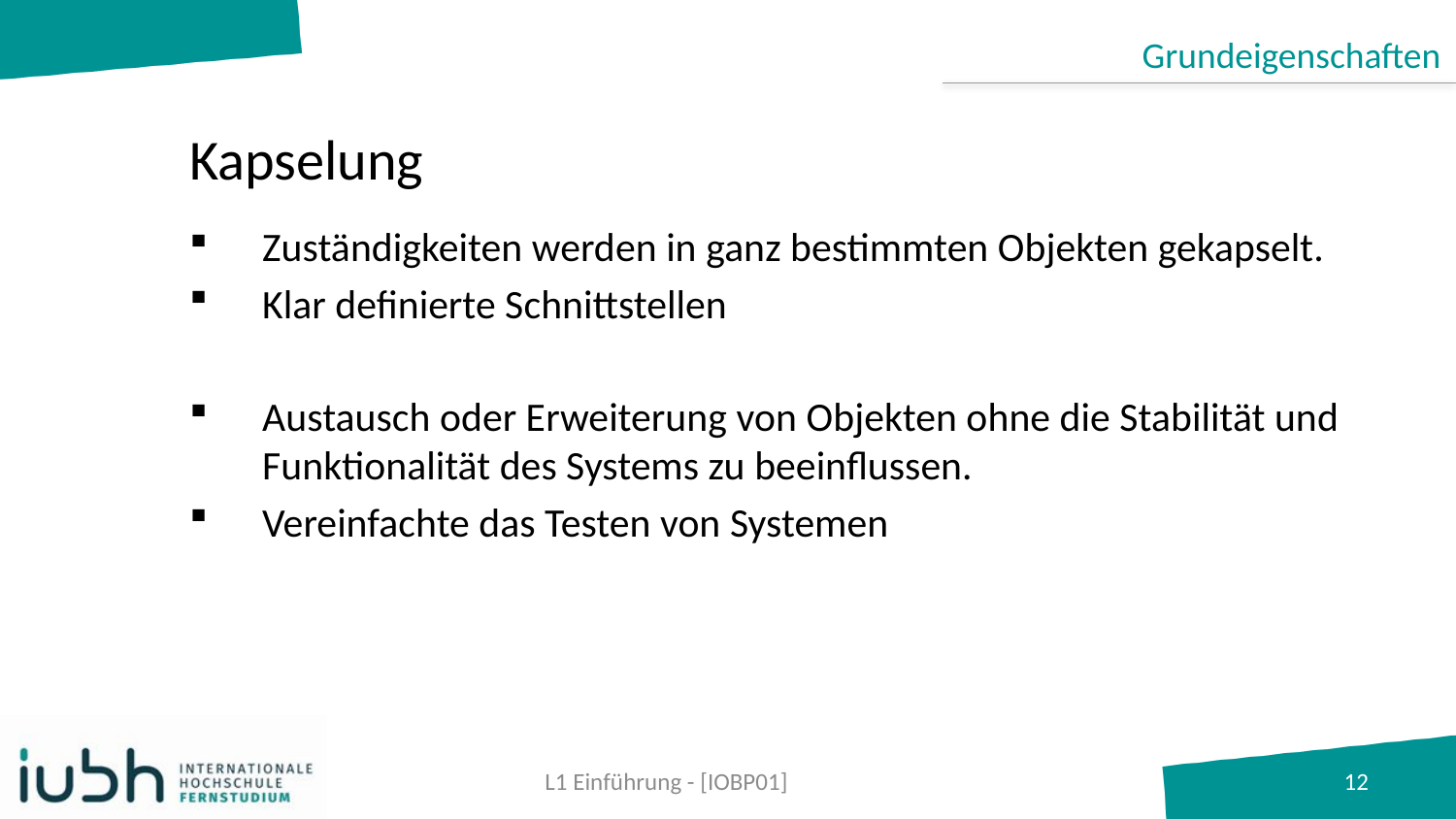

Grundeigenschaften
# Kapselung
Zuständigkeiten werden in ganz bestimmten Objekten gekapselt.
Klar definierte Schnittstellen

Austausch oder Erweiterung von Objekten ohne die Stabilität und Funktionalität des Systems zu beeinflussen.
Vereinfachte das Testen von Systemen
L1 Einführung - [IOBP01]
12